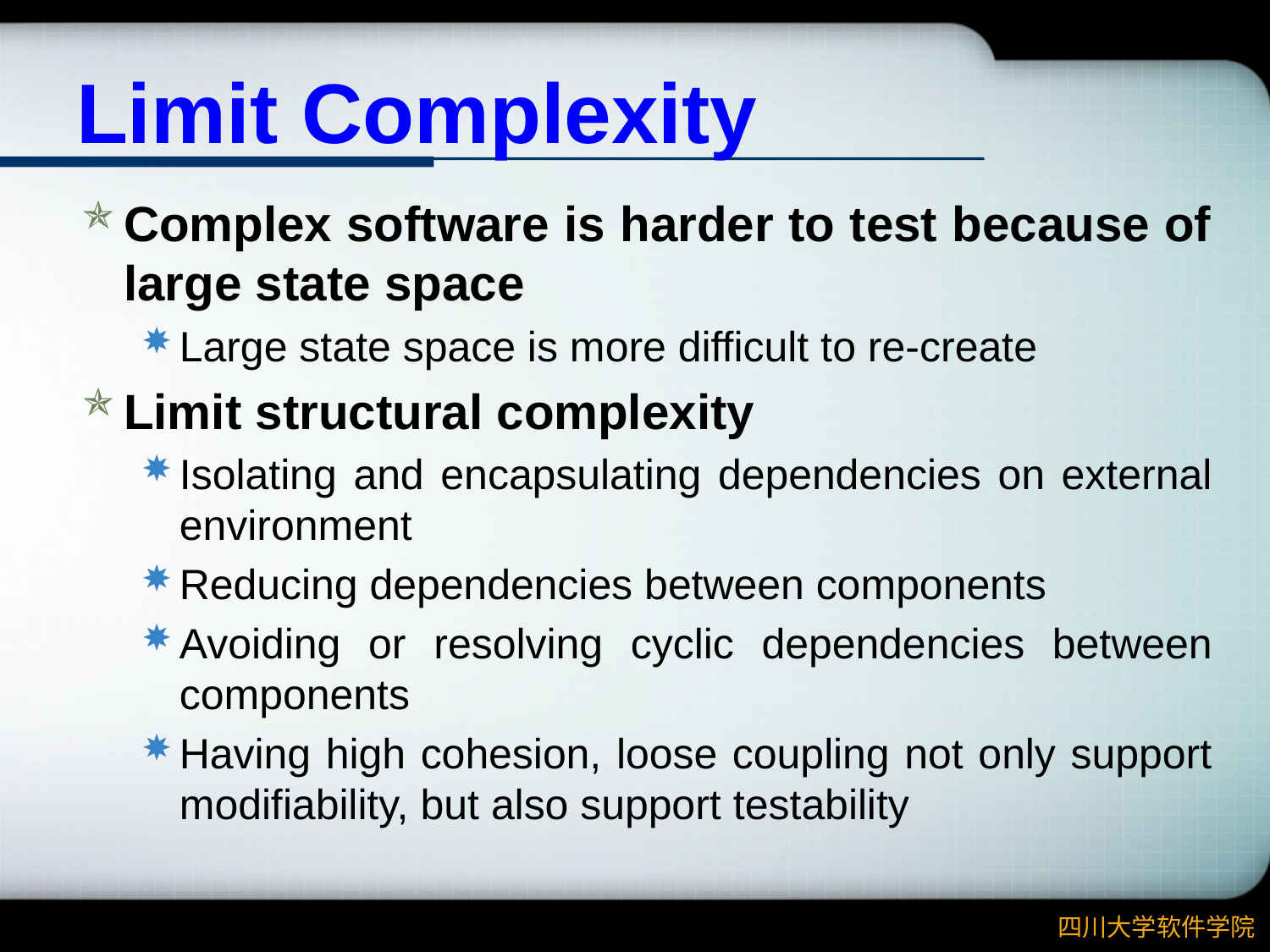

# Limit Complexity
Complex software is harder to test because of large state space
Large state space is more difficult to re-create
Limit structural complexity
Isolating and encapsulating dependencies on external environment
Reducing dependencies between components
Avoiding or resolving cyclic dependencies between components
Having high cohesion, loose coupling not only support modifiability, but also support testability